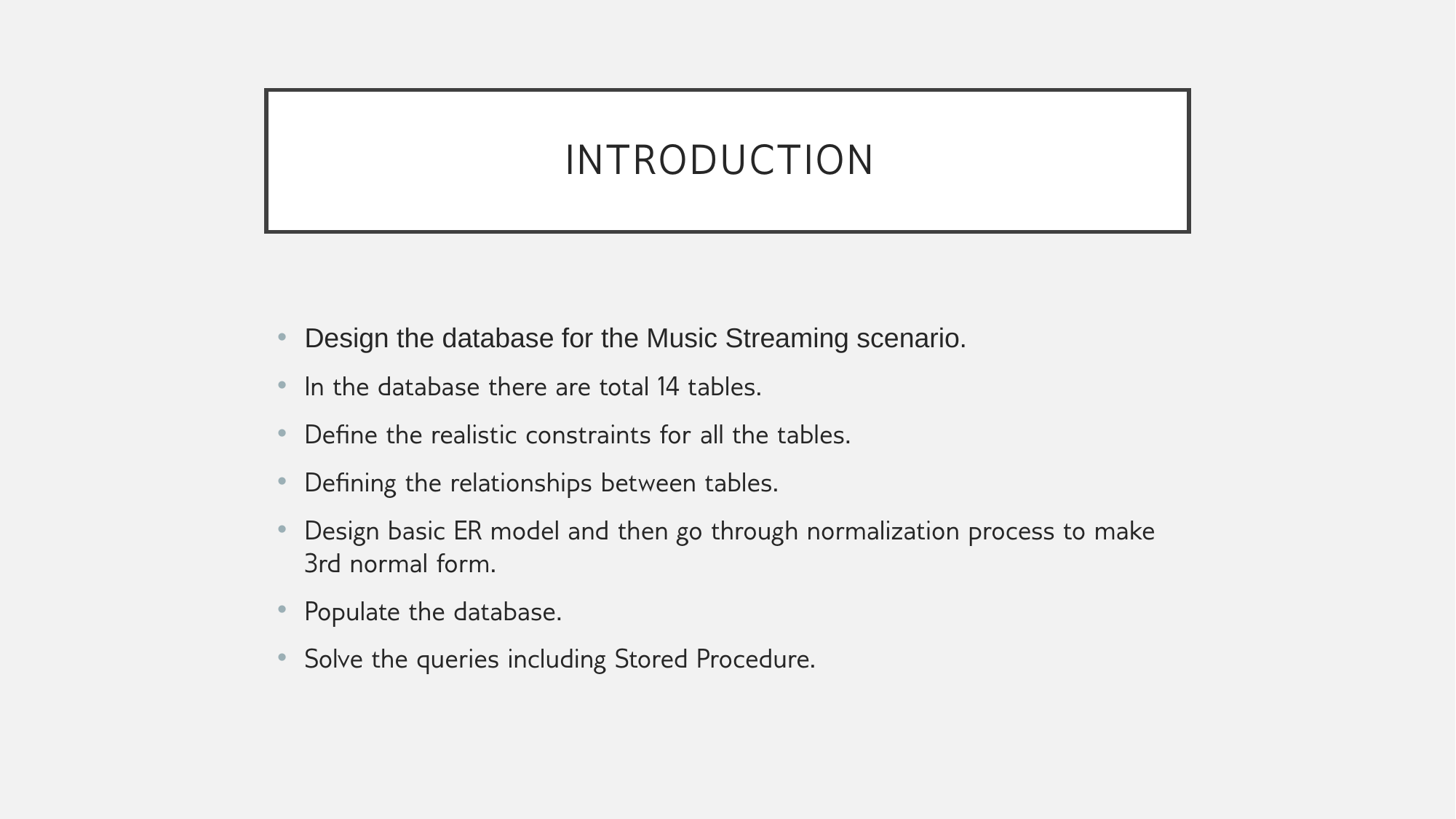

# Introduction
Design the database for the Music Streaming scenario.
In the database there are total 14 tables.
Define the realistic constraints for all the tables.
Defining the relationships between tables.
Design basic ER model and then go through normalization process to make 3rd normal form.
Populate the database.
Solve the queries including Stored Procedure.